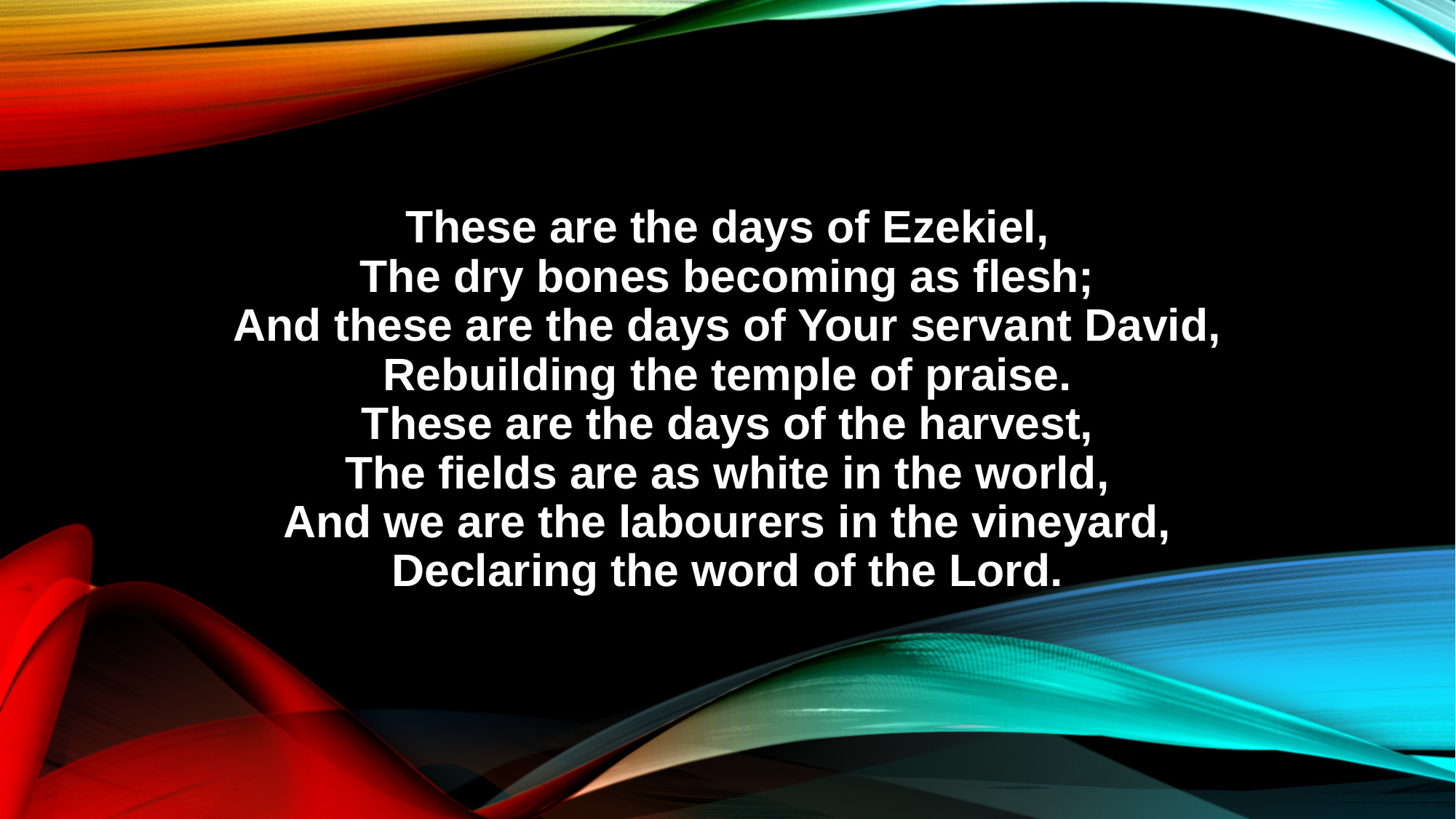

These are the days of Ezekiel,
The dry bones becoming as flesh;
And these are the days of Your servant David,
Rebuilding the temple of praise.
These are the days of the harvest,
The fields are as white in the world,
And we are the labourers in the vineyard,
Declaring the word of the Lord.